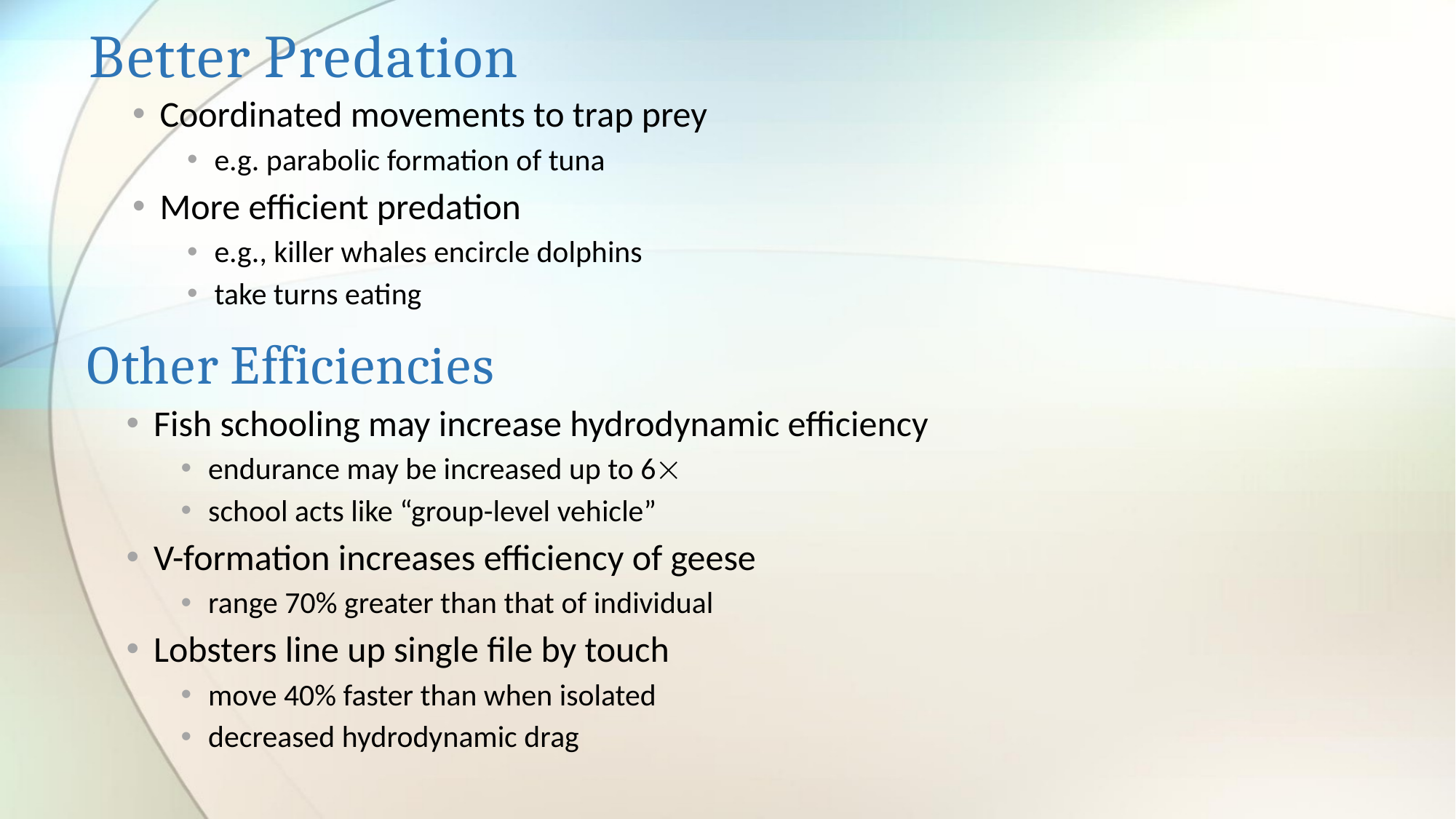

# Better Predation
Coordinated movements to trap prey
e.g. parabolic formation of tuna
More efficient predation
e.g., killer whales encircle dolphins
take turns eating
Other Efficiencies
Fish schooling may increase hydrodynamic efficiency
endurance may be increased up to 6×
school acts like “group-level vehicle”
V-formation increases efficiency of geese
range 70% greater than that of individual
Lobsters line up single file by touch
move 40% faster than when isolated
decreased hydrodynamic drag